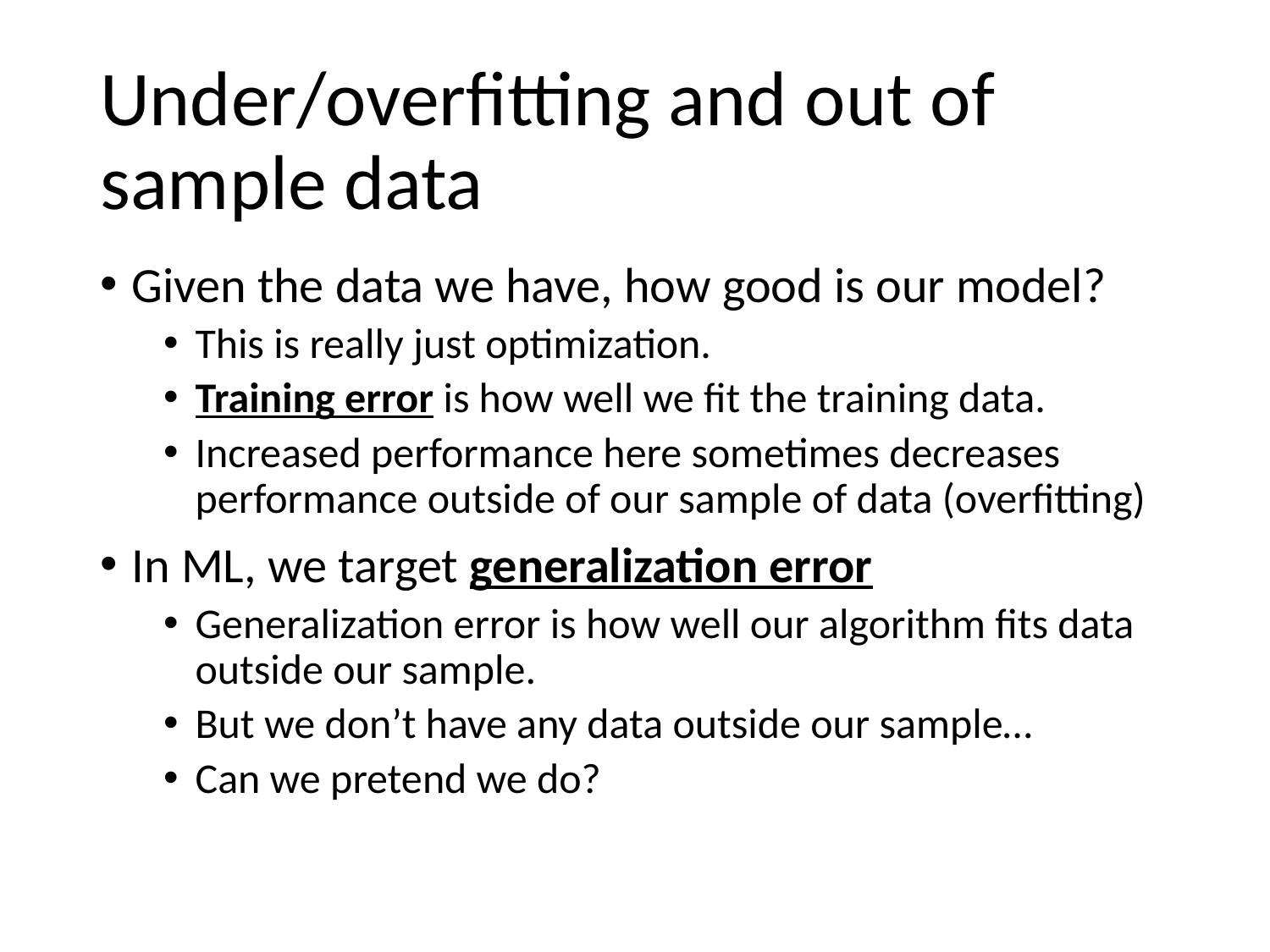

# Under/overfitting and out of sample data
Given the data we have, how good is our model?
This is really just optimization.
Training error is how well we fit the training data.
Increased performance here sometimes decreases performance outside of our sample of data (overfitting)
In ML, we target generalization error
Generalization error is how well our algorithm fits data outside our sample.
But we don’t have any data outside our sample…
Can we pretend we do?